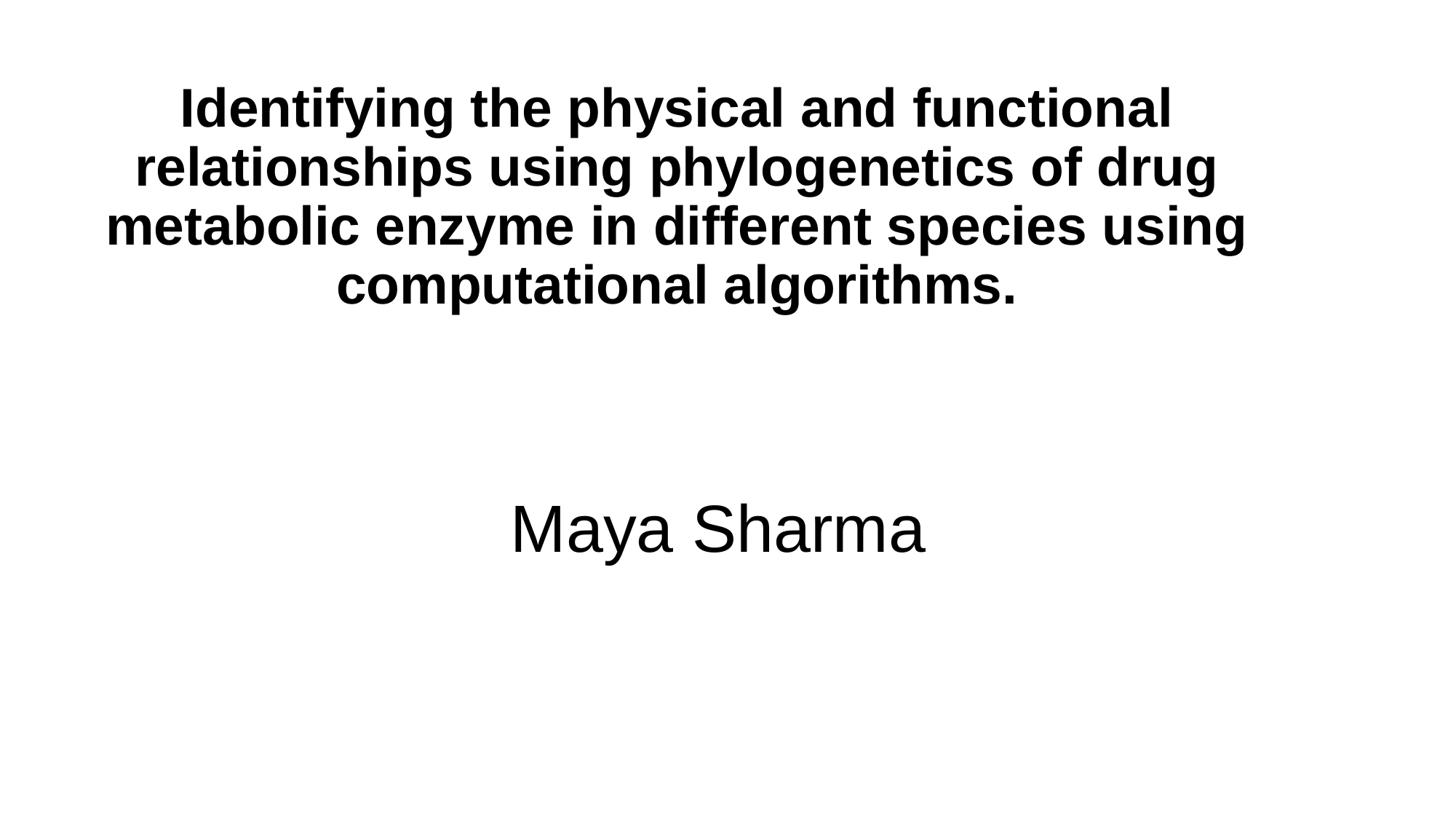

# Identifying the physical and functional relationships using phylogenetics of drug metabolic enzyme in different species using computational algorithms.

Maya Sharma